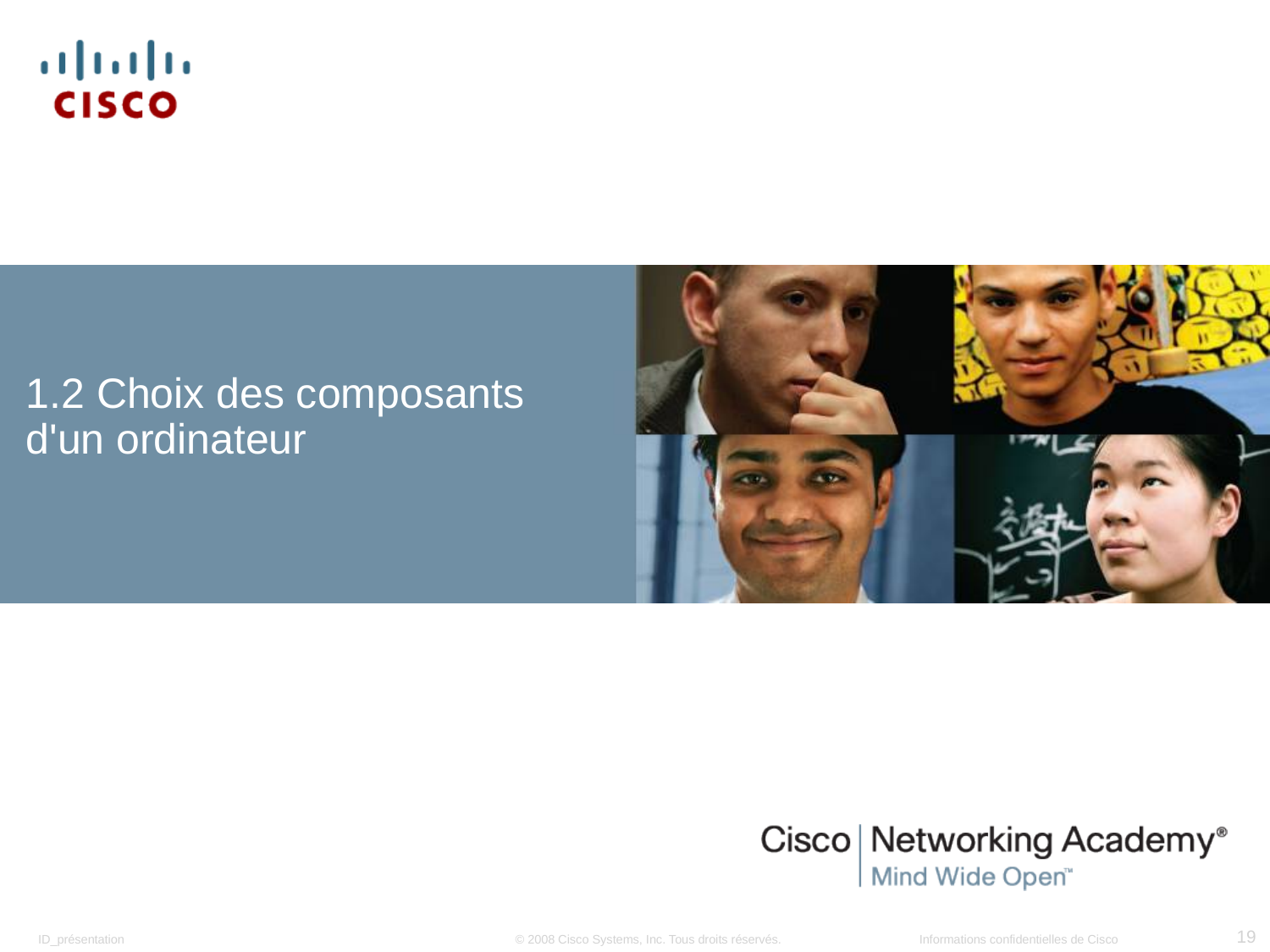

# 1.2 Choix des composants d'un ordinateur